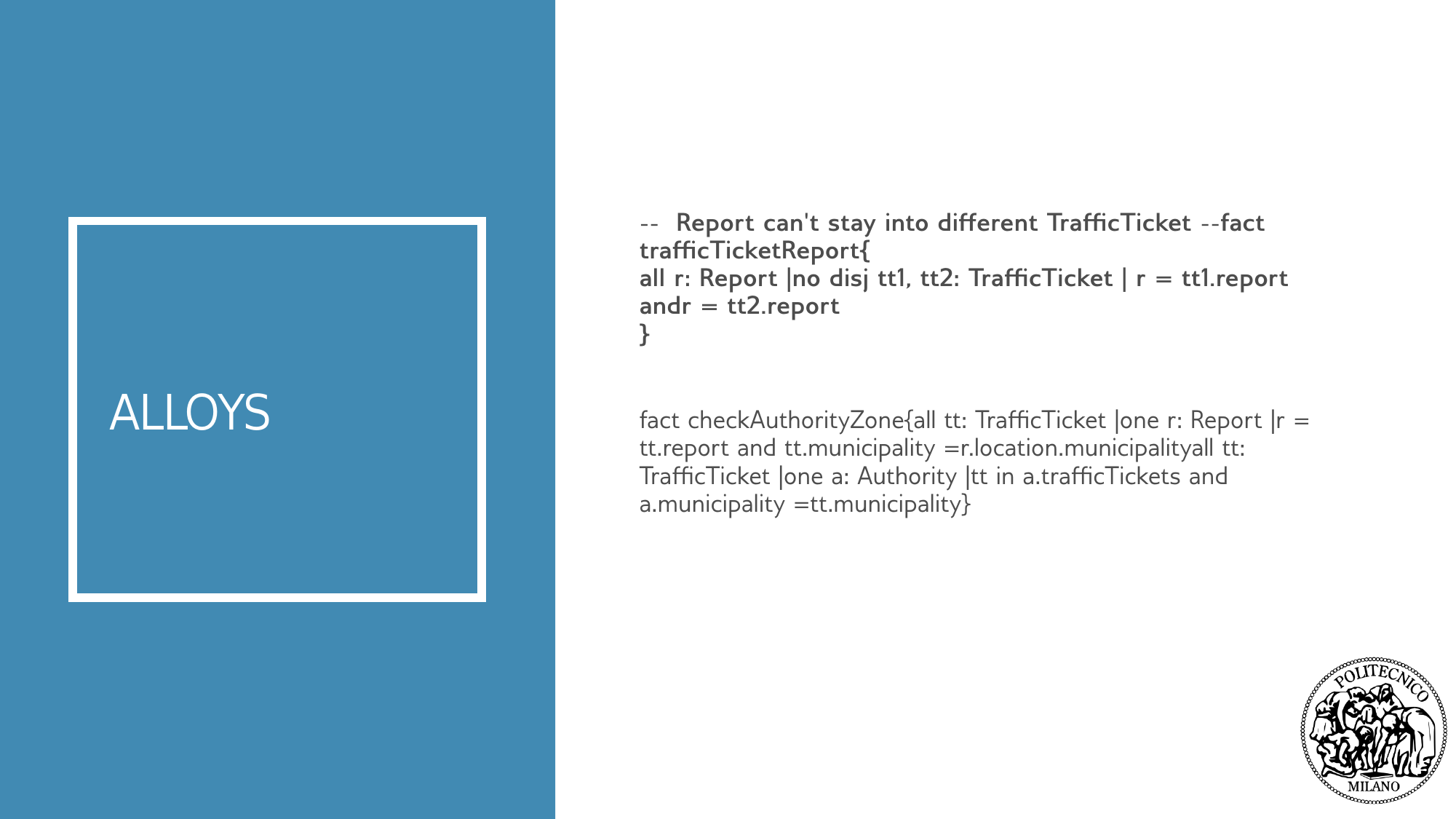

--  Report can't stay into different TrafficTicket --fact trafficTicketReport{
all r: Report |no disj tt1, tt2: TrafficTicket | r = tt1.report andr = tt2.report
}

fact checkAuthorityZone{all tt: TrafficTicket |one r: Report |r = tt.report and tt.municipality =r.location.municipalityall tt: TrafficTicket |one a: Authority |tt in a.trafficTickets and a.municipality =tt.municipality}
#
ALLOYS